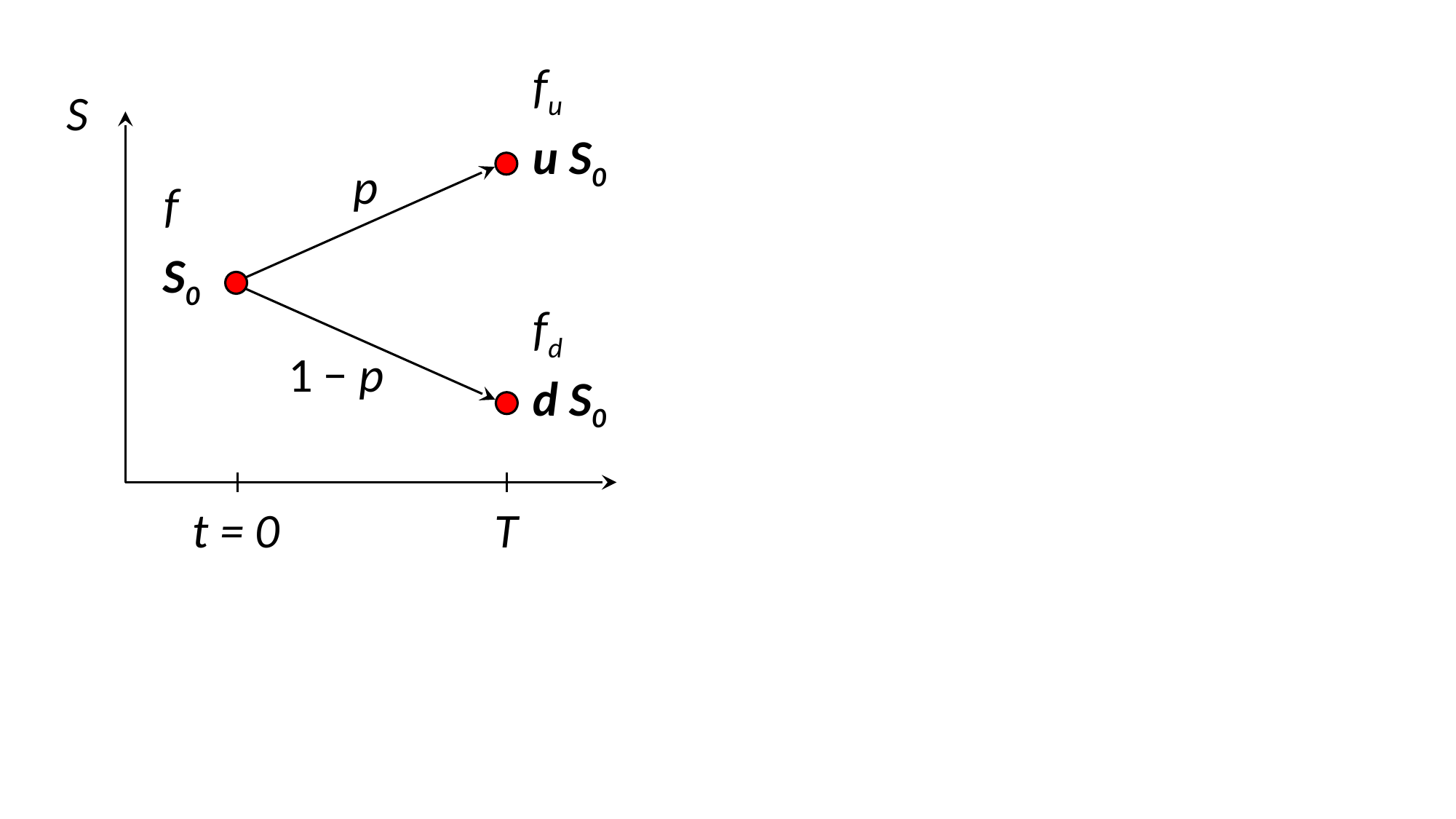

fu
S
u S0
p

f
S0

fd
1 − p
d S0

T
t = 0